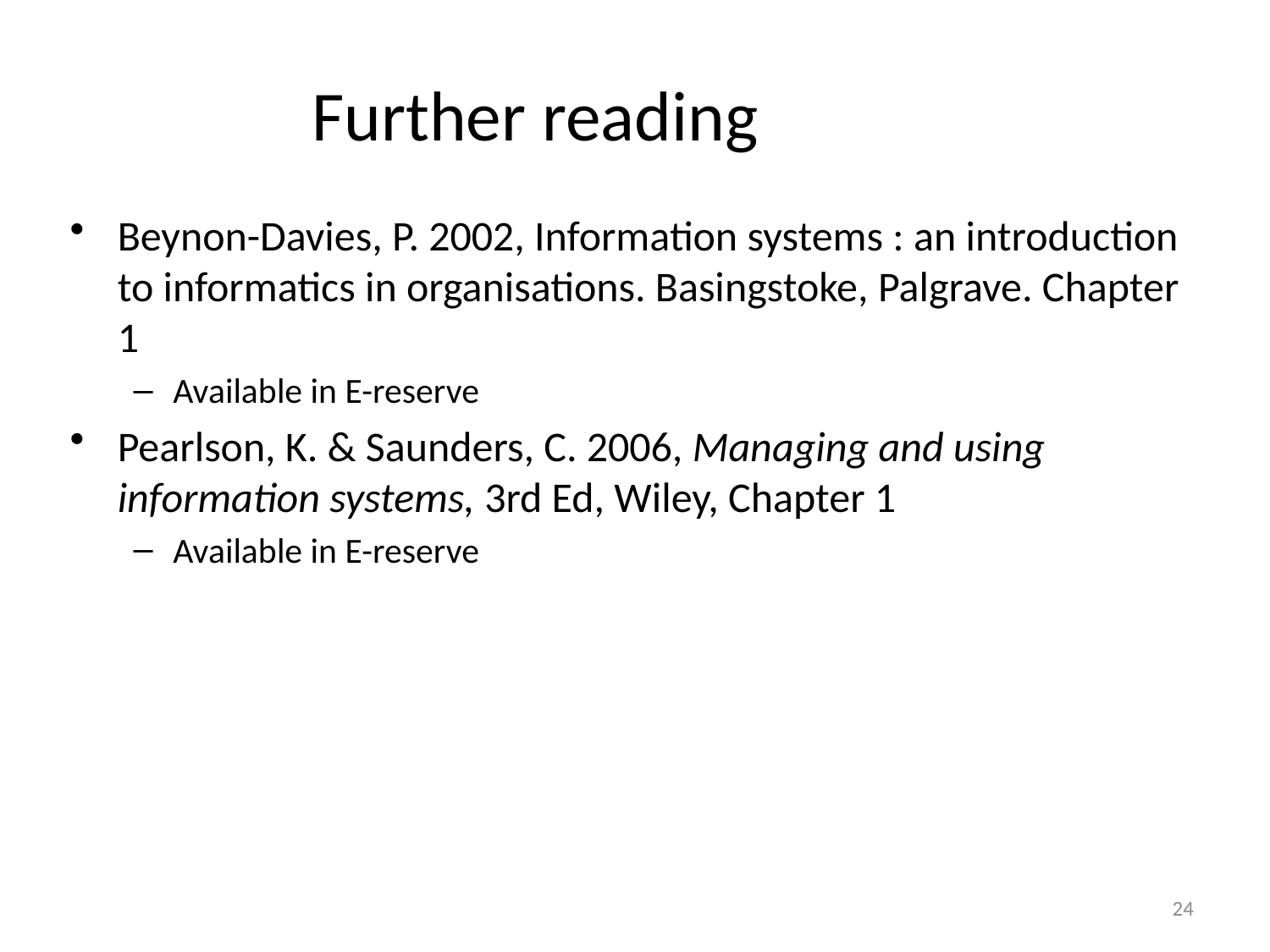

# Further reading
Beynon-Davies, P. 2002, Information systems : an introduction to informatics in organisations. Basingstoke, Palgrave. Chapter 1
Available in E-reserve
Pearlson, K. & Saunders, C. 2006, Managing and using information systems, 3rd Ed, Wiley, Chapter 1
Available in E-reserve
24